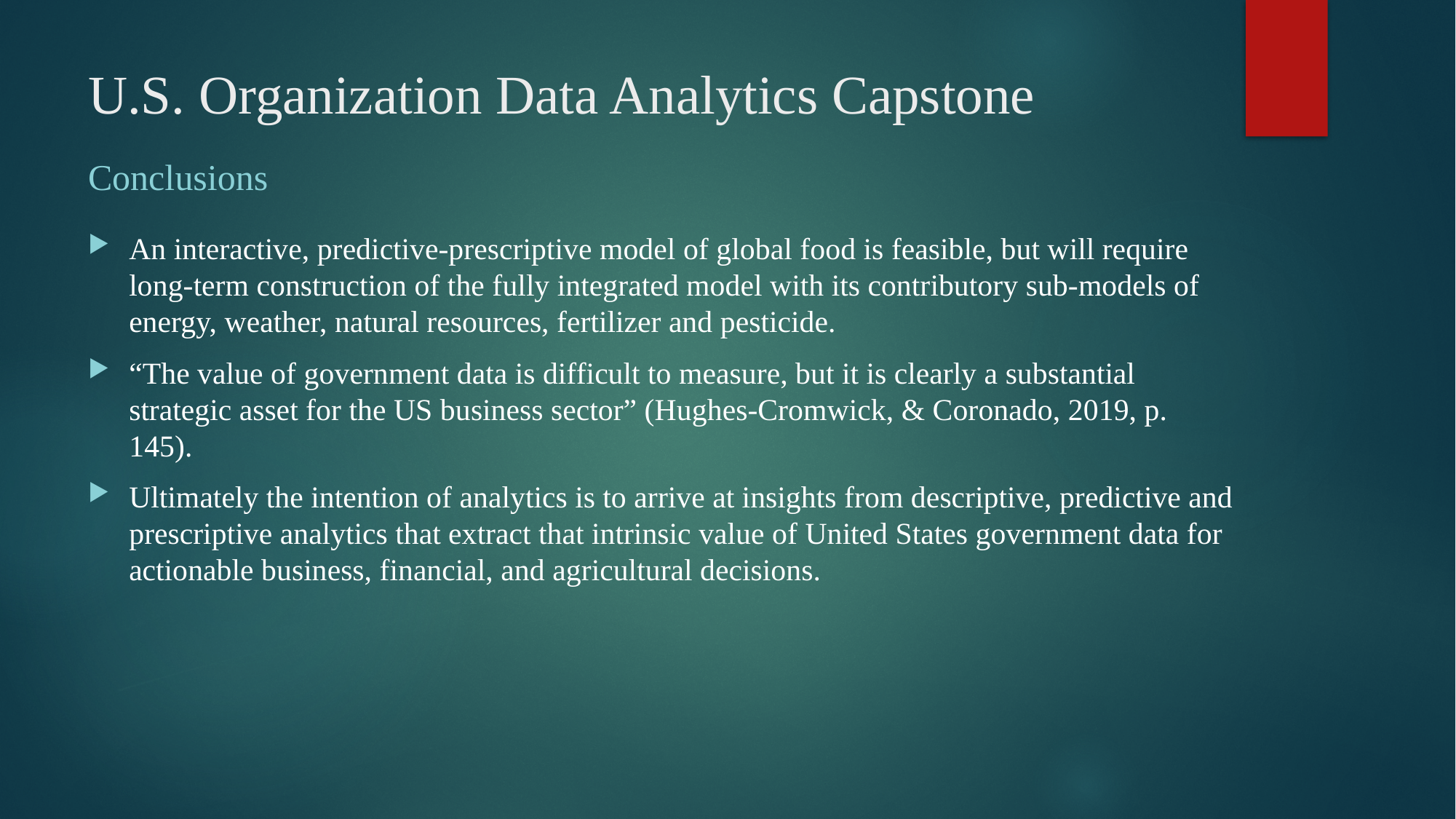

# U.S. Organization Data Analytics Capstone
Conclusions
An interactive, predictive-prescriptive model of global food is feasible, but will require long-term construction of the fully integrated model with its contributory sub-models of energy, weather, natural resources, fertilizer and pesticide.
“The value of government data is difficult to measure, but it is clearly a substantial strategic asset for the US business sector” (Hughes-Cromwick, & Coronado, 2019, p. 145).
Ultimately the intention of analytics is to arrive at insights from descriptive, predictive and prescriptive analytics that extract that intrinsic value of United States government data for actionable business, financial, and agricultural decisions.